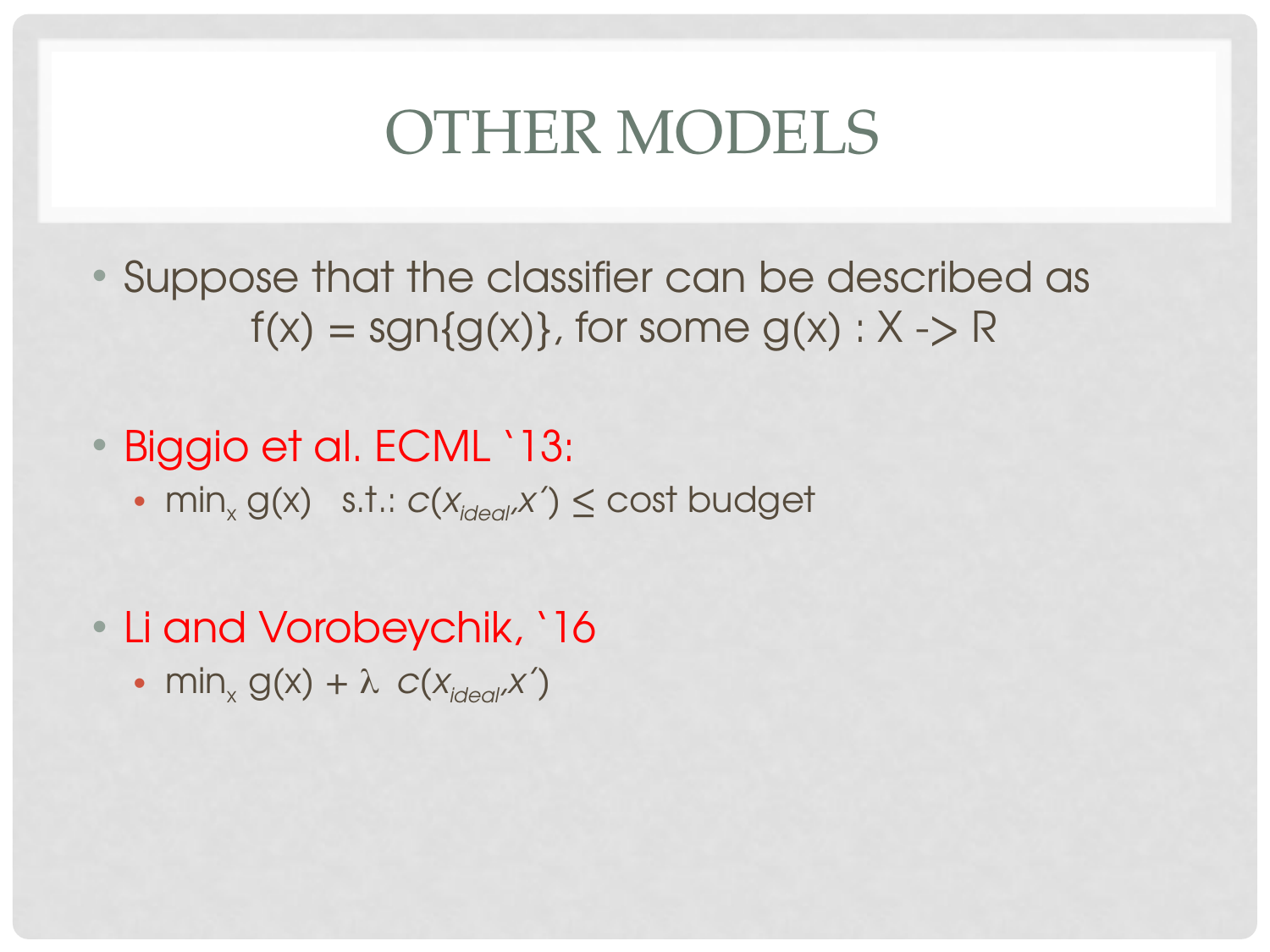

# Other models
Suppose that the classifier can be described as		f(x) = sgn{g(x)}, for some g(x) : X -> R

Biggio et al. ECML ‘13:
minx g(x)   s.t.: c(xideal,x’) ≤ cost budget

Li and Vorobeychik, ‘16
minx  g(x) + λ c(xideal,x’)